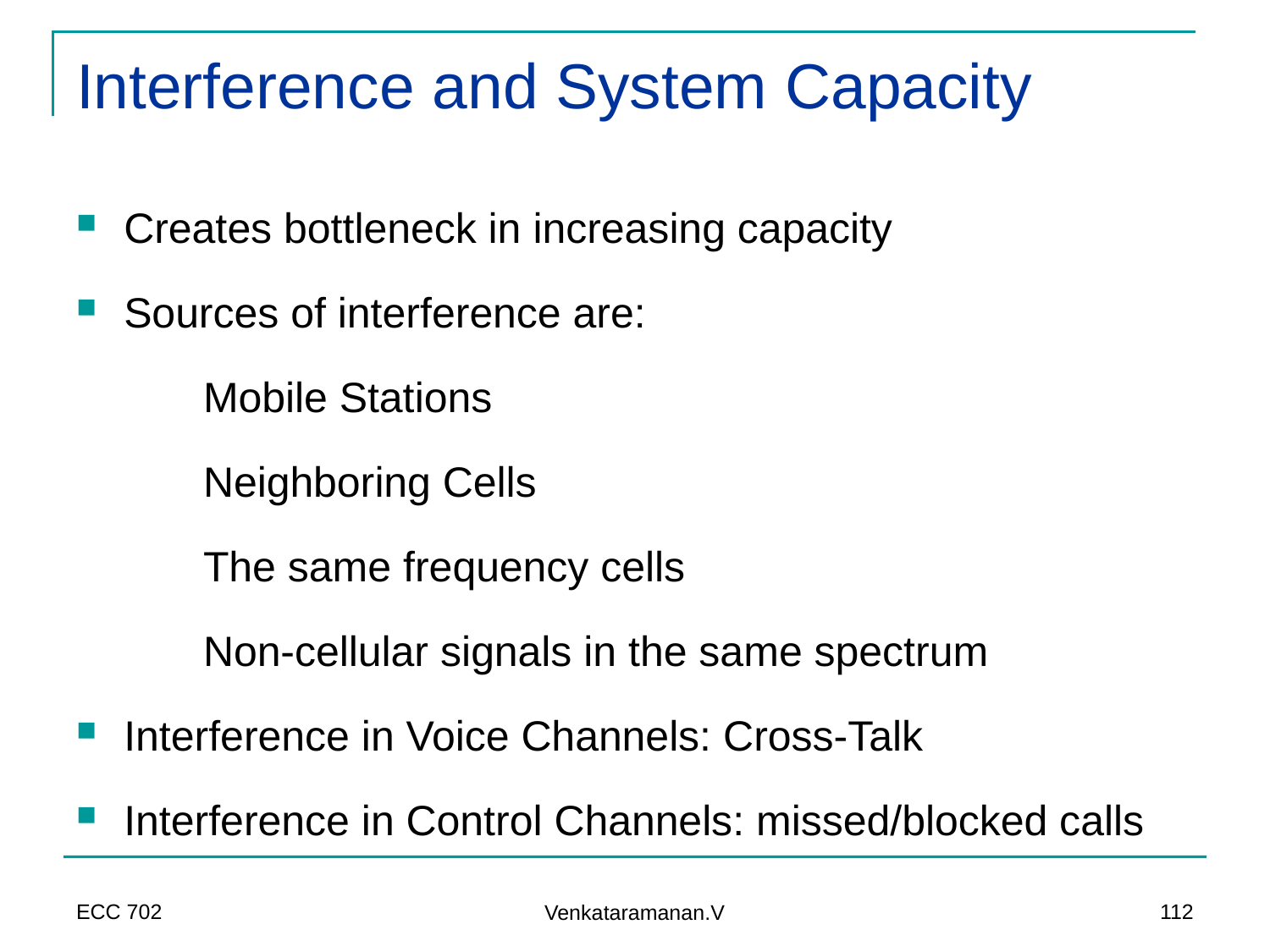

# Interference and System Capacity
Creates bottleneck in increasing capacity
Sources of interference are:
	Mobile Stations
	Neighboring Cells
	The same frequency cells
	Non-cellular signals in the same spectrum
Interference in Voice Channels: Cross-Talk
Interference in Control Channels: missed/blocked calls

ECC 702
112
Venkataramanan.V